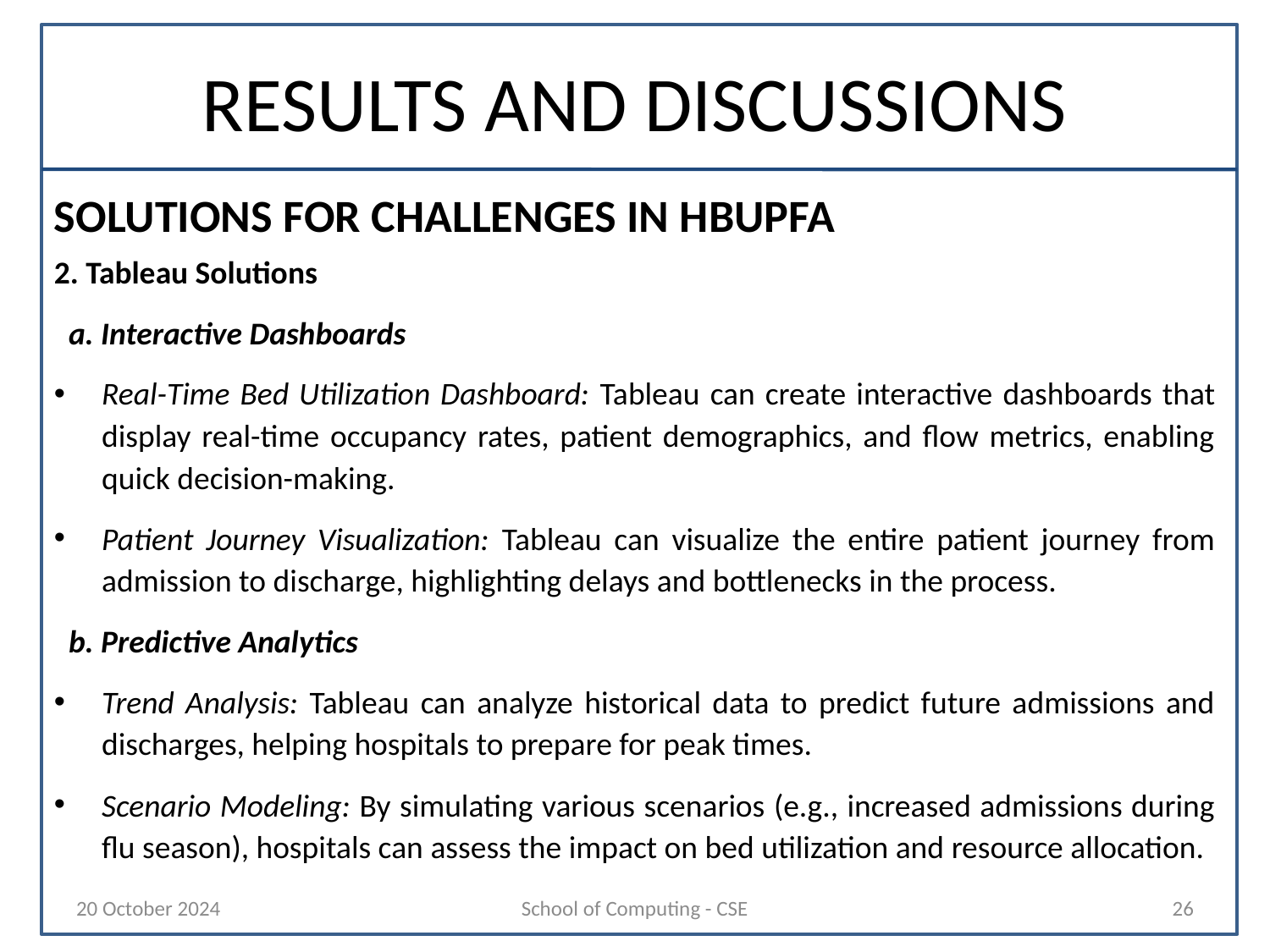

# RESULTS AND DISCUSSIONS
SOLUTIONS FOR CHALLENGES IN HBUPFA
2.⁠ ⁠Tableau Solutions
  a. Interactive Dashboards
Real-Time Bed Utilization Dashboard: Tableau can create interactive dashboards that display real-time occupancy rates, patient demographics, and flow metrics, enabling quick decision-making.
Patient Journey Visualization: Tableau can visualize the entire patient journey from admission to discharge, highlighting delays and bottlenecks in the process.
  b. Predictive Analytics
Trend Analysis: Tableau can analyze historical data to predict future admissions and discharges, helping hospitals to prepare for peak times.
Scenario Modeling: By simulating various scenarios (e.g., increased admissions during flu season), hospitals can assess the impact on bed utilization and resource allocation.

20 October 2024
School of Computing - CSE
26